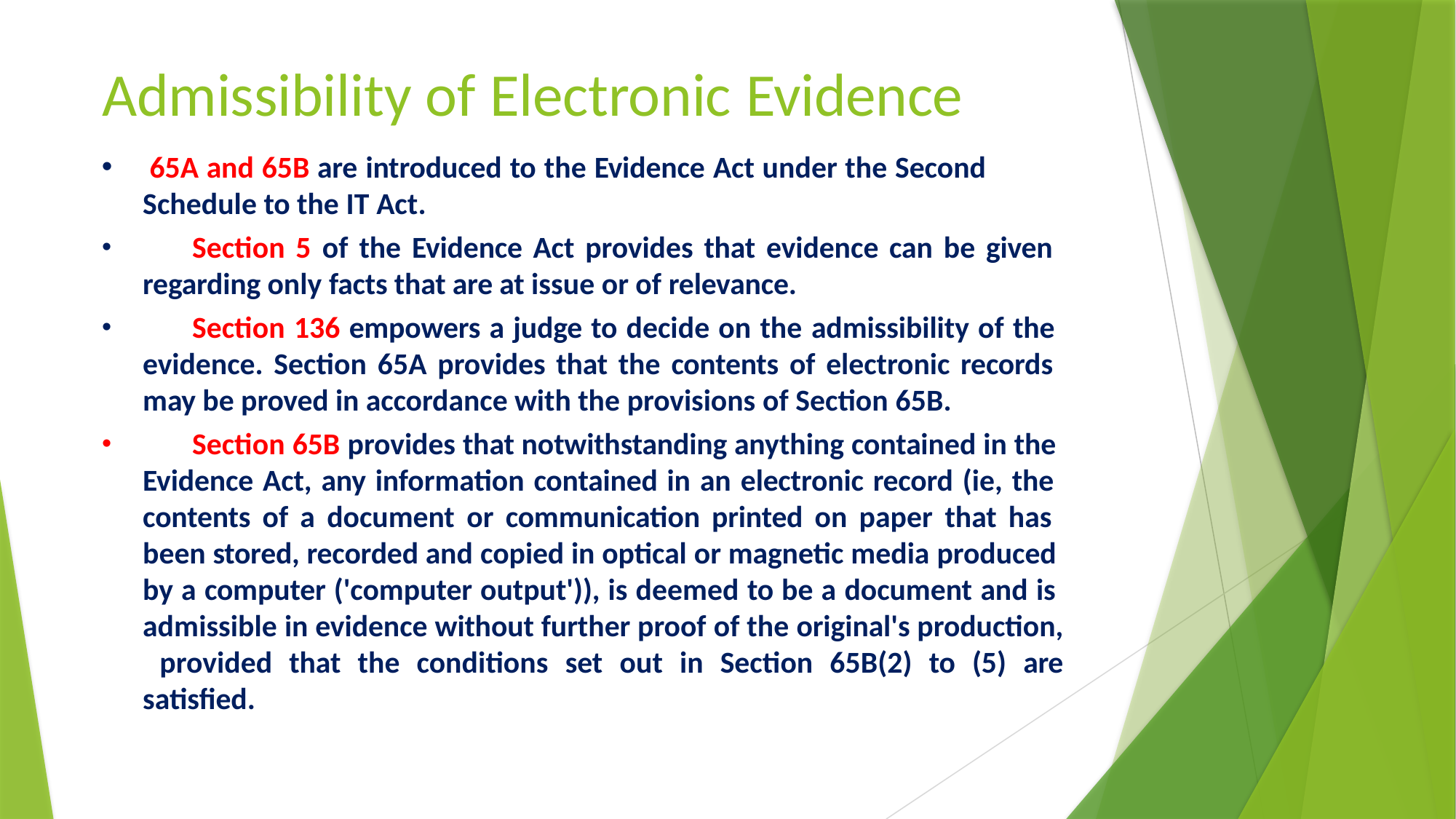

# Admissibility of Electronic Evidence
65A and 65B are introduced to the Evidence Act under the Second
Schedule to the IT Act.
	Section 5 of the Evidence Act provides that evidence can be given  regarding only facts that are at issue or of relevance.
	Section 136 empowers a judge to decide on the admissibility of the  evidence. Section 65A provides that the contents of electronic records  may be proved in accordance with the provisions of Section 65B.
	Section 65B provides that notwithstanding anything contained in the  Evidence Act, any information contained in an electronic record (ie, the  contents of a document or communication printed on paper that has  been stored, recorded and copied in optical or magnetic media produced  by a computer ('computer output')), is deemed to be a document and is  admissible in evidence without further proof of the original's production,  provided that the conditions set out in Section 65B(2) to (5) are satisfied.